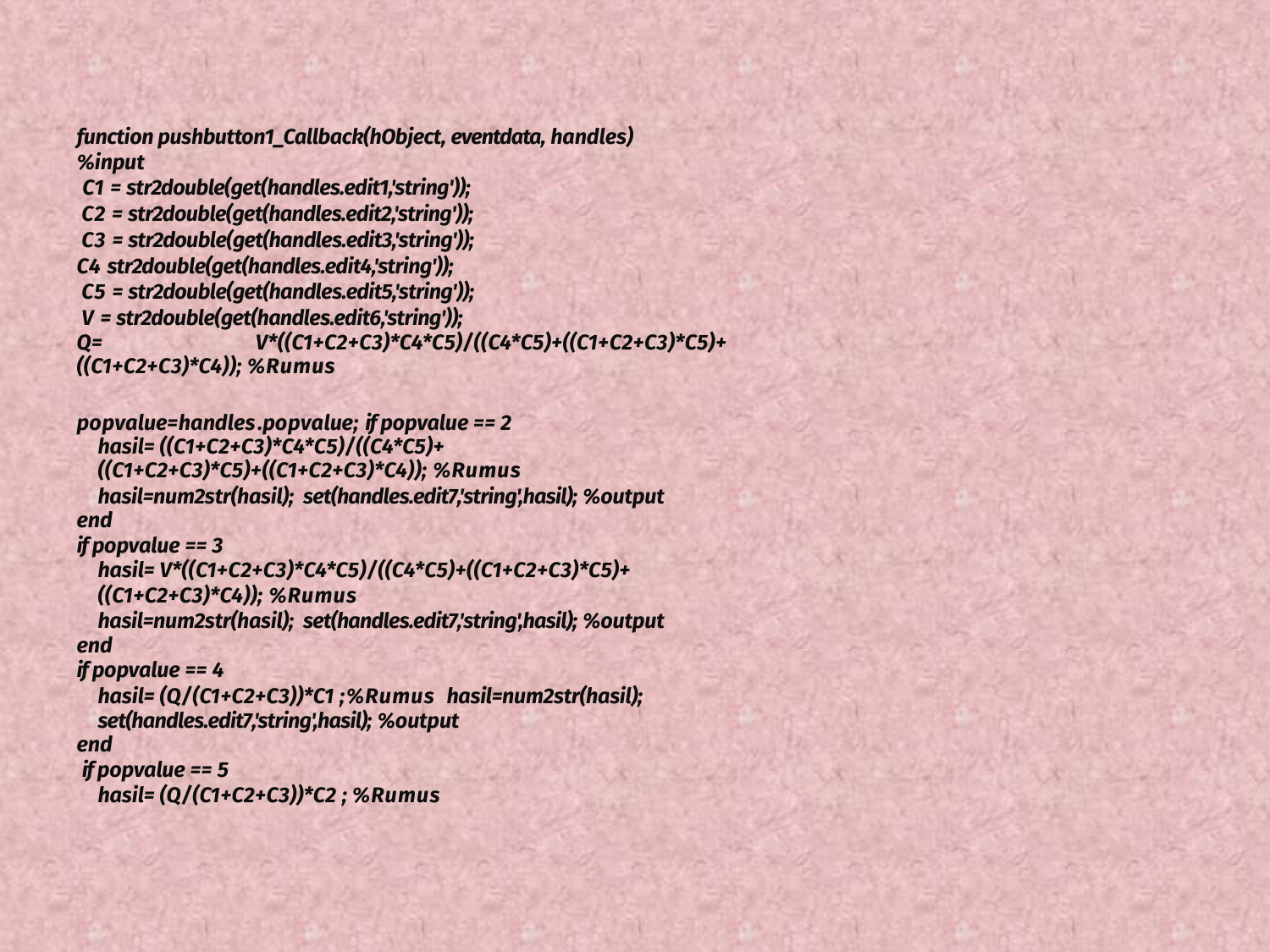

function pushbutton1_Callback(hObject, eventdata, handles)
%input
 C1 = str2double(get(handles.edit1,'string'));
 C2 = str2double(get(handles.edit2,'string'));
 C3 = str2double(get(handles.edit3,'string'));
C4 str2double(get(handles.edit4,'string'));
 C5 = str2double(get(handles.edit5,'string'));
 V = str2double(get(handles.edit6,'string'));
Q= V*((C1+C2+C3)*C4*C5)/((C4*C5)+((C1+C2+C3)*C5)+((C1+C2+C3)*C4)); %Rumus

popvalue=handles.popvalue;  if popvalue == 2
hasil= ((C1+C2+C3)*C4*C5)/((C4*C5)+((C1+C2+C3)*C5)+((C1+C2+C3)*C4)); %Rumus
hasil=num2str(hasil);  set(handles.edit7,'string',hasil); %output
end
if popvalue == 3
hasil= V*((C1+C2+C3)*C4*C5)/((C4*C5)+((C1+C2+C3)*C5)+((C1+C2+C3)*C4)); %Rumus
hasil=num2str(hasil);  set(handles.edit7,'string',hasil); %output
end
if popvalue == 4
hasil= (Q/(C1+C2+C3))*C1 ; %Rumus  hasil=num2str(hasil);  set(handles.edit7,'string',hasil); %output
end
if popvalue == 5
hasil= (Q/(C1+C2+C3))*C2 ; %Rumus